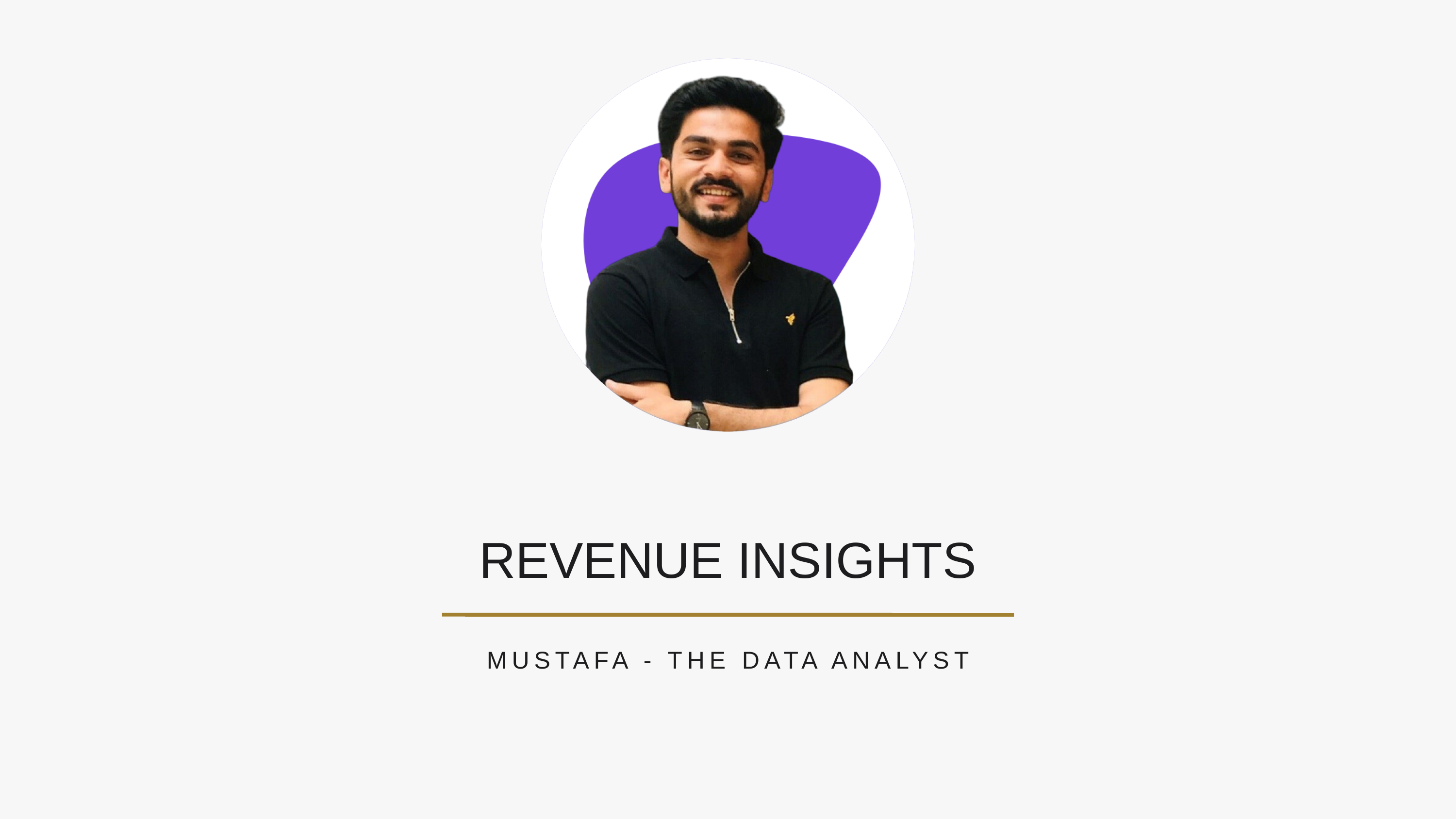

REVENUE INSIGHTS

MUSTAFA - THE DATA ANALYST